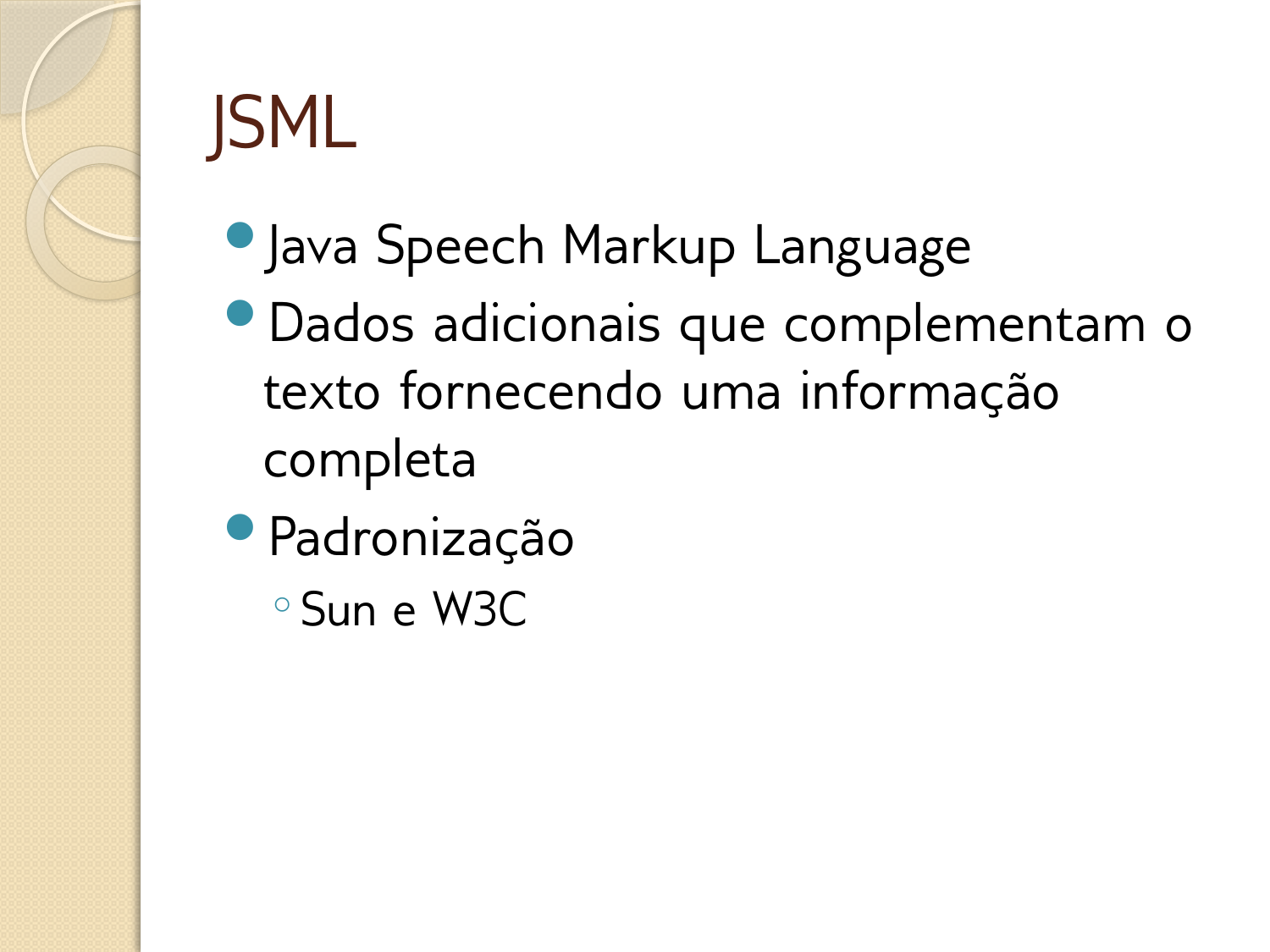

# JSML
Java Speech Markup Language
Dados adicionais que complementam o texto fornecendo uma informação completa
Padronização
Sun e W3C